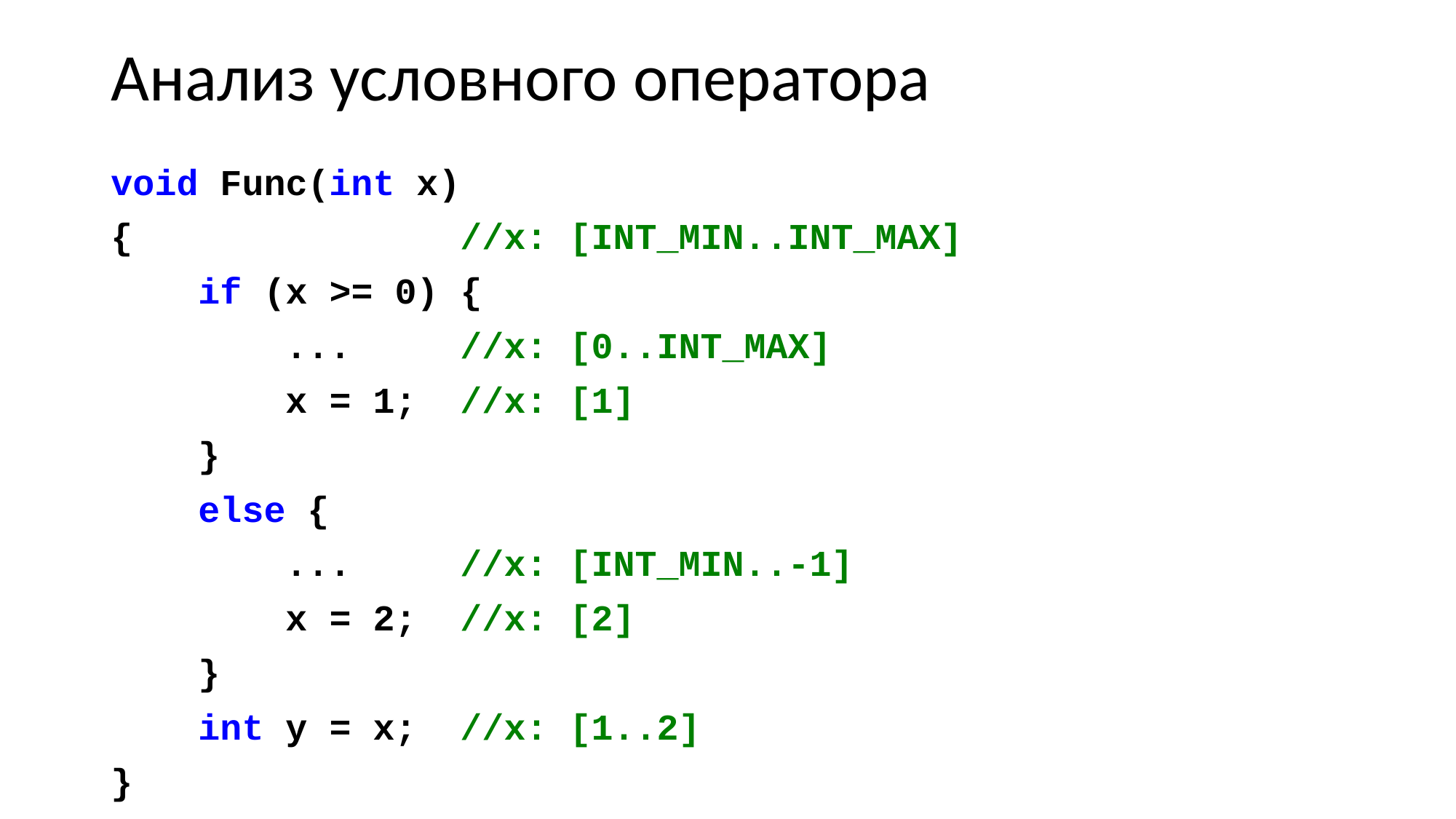

# Анализ условного оператора
void Func(int x)
{               //x: [INT_MIN..INT_MAX]
    if (x >= 0) {
        ...     //x: [0..INT_MAX]
        x = 1;  //x: [1]
    }
    else {
        ...     //x: [INT_MIN..-1]
        x = 2;  //x: [2]
    }
    int y = x;  //x: [1..2]
}